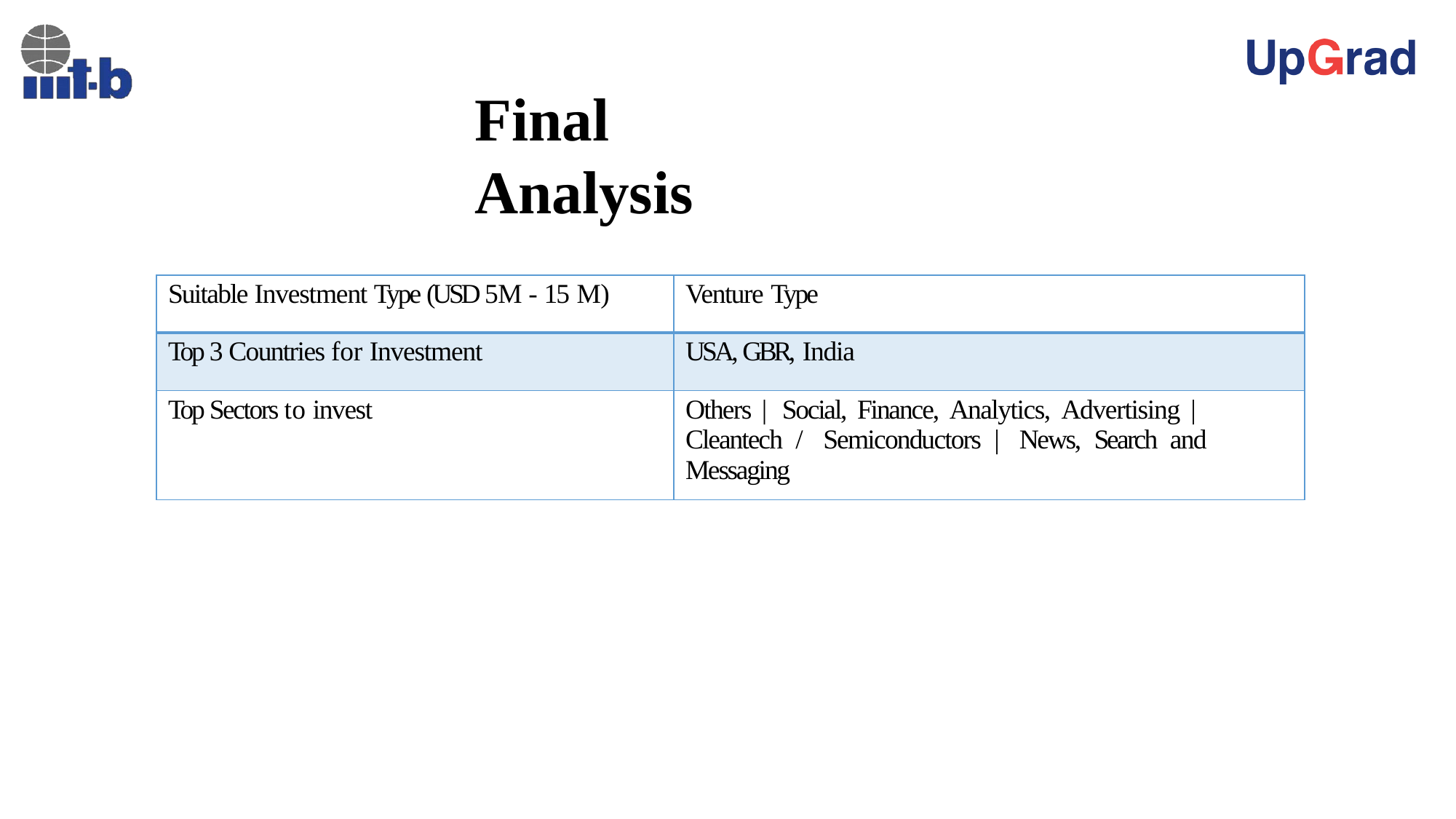

# Final Analysis
| Suitable Investment Type (USD 5M - 15 M) | Venture Type |
| --- | --- |
| Top 3 Countries for Investment | USA, GBR, India |
| Top Sectors to invest | Others | Social, Finance, Analytics, Advertising | Cleantech / Semiconductors | News, Search and Messaging |